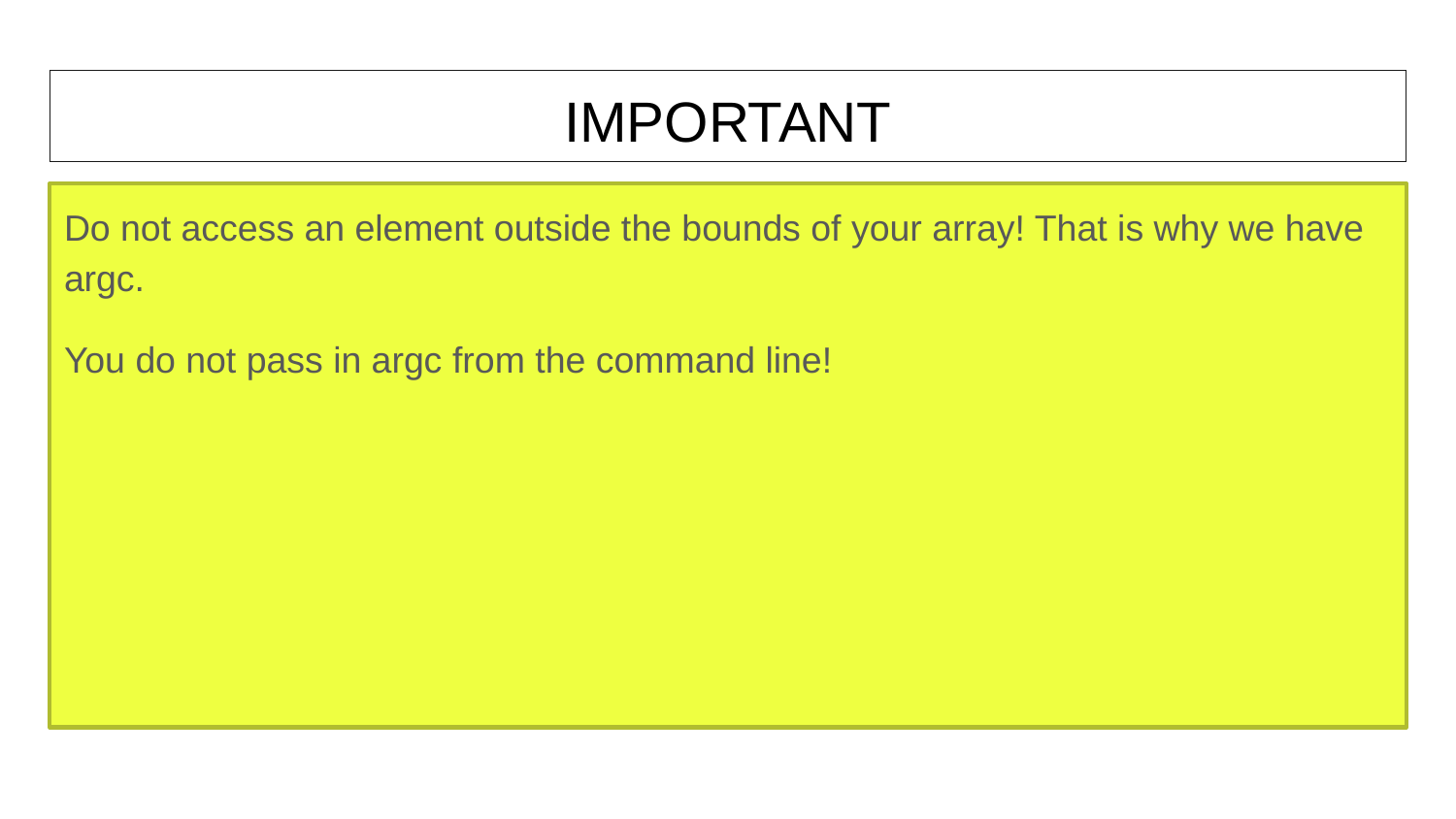

# IMPORTANT
Do not access an element outside the bounds of your array! That is why we have argc.
You do not pass in argc from the command line!